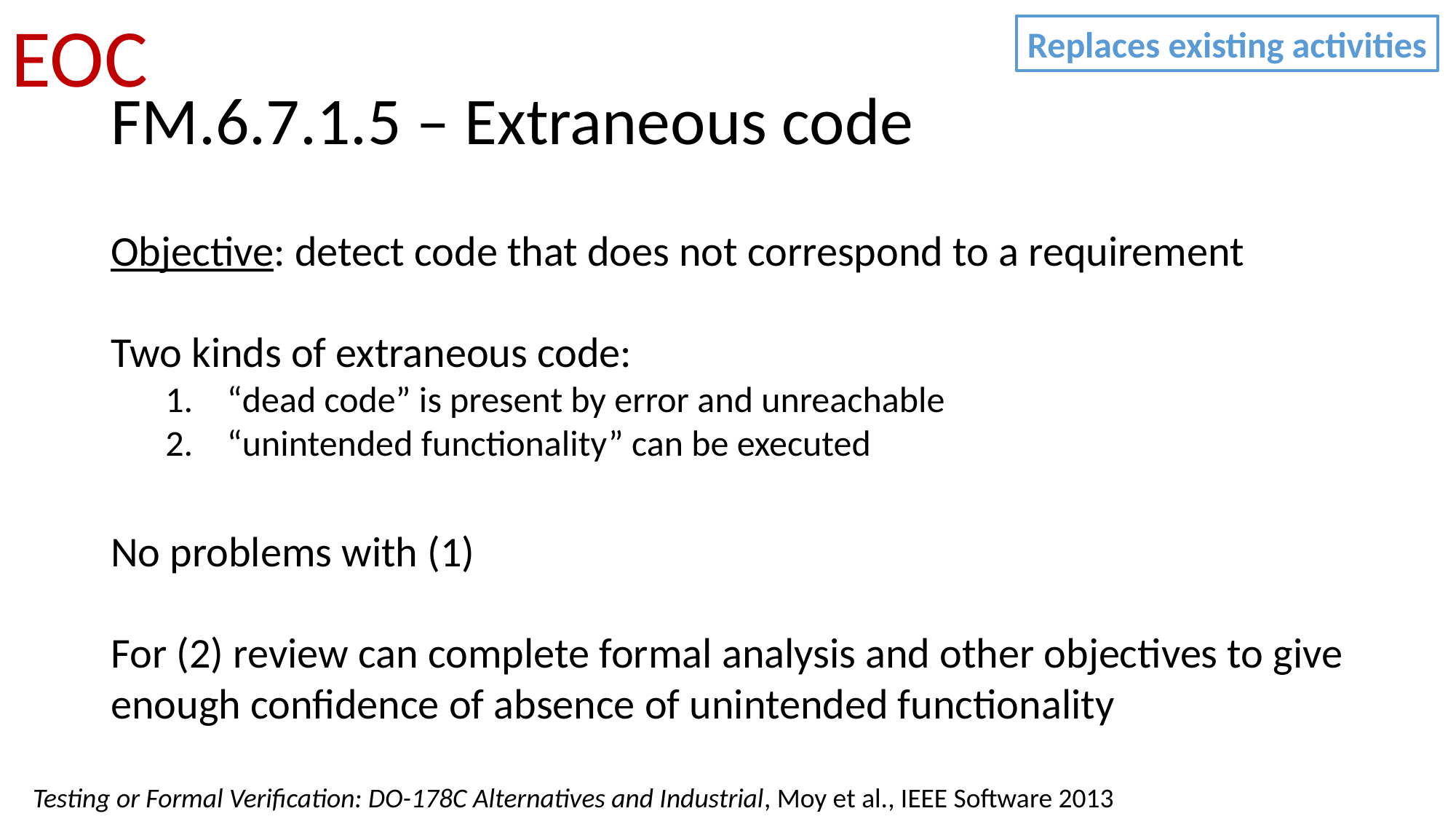

EOC
Replaces existing activities
# FM.6.7.1.5 – Extraneous code
Objective: detect code that does not correspond to a requirement

Two kinds of extraneous code:
“dead code” is present by error and unreachable
“unintended functionality” can be executed

No problems with (1)

For (2) review can complete formal analysis and other objectives to give enough confidence of absence of unintended functionality

Testing or Formal Verification: DO-178C Alternatives and Industrial, Moy et al., IEEE Software 2013